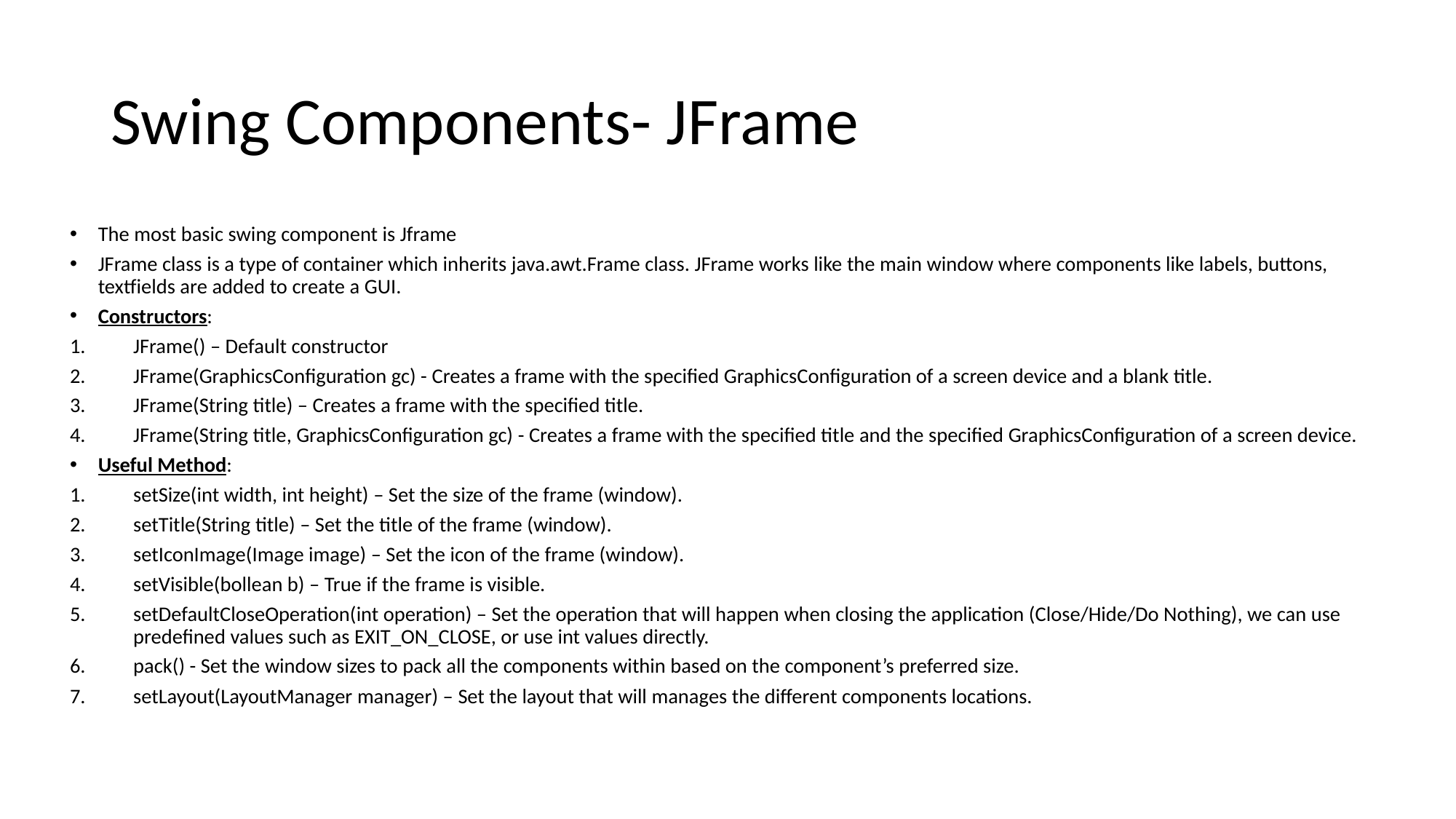

# Swing Components- JFrame
The most basic swing component is Jframe
JFrame class is a type of container which inherits java.awt.Frame class. JFrame works like the main window where components like labels, buttons, textfields are added to create a GUI.
Constructors:
JFrame() – Default constructor
JFrame(GraphicsConfiguration gc) - Creates a frame with the specified GraphicsConfiguration of a screen device and a blank title.
JFrame(String title) – Creates a frame with the specified title.
JFrame(String title, GraphicsConfiguration gc) - Creates a frame with the specified title and the specified GraphicsConfiguration of a screen device.
Useful Method:
setSize(int width, int height) – Set the size of the frame (window).
setTitle(String title) – Set the title of the frame (window).
setIconImage(Image image) – Set the icon of the frame (window).
setVisible(bollean b) – True if the frame is visible.
setDefaultCloseOperation(int operation) – Set the operation that will happen when closing the application (Close/Hide/Do Nothing), we can use predefined values such as EXIT_ON_CLOSE, or use int values directly.
pack() - Set the window sizes to pack all the components within based on the component’s preferred size.
setLayout(LayoutManager manager) – Set the layout that will manages the different components locations.